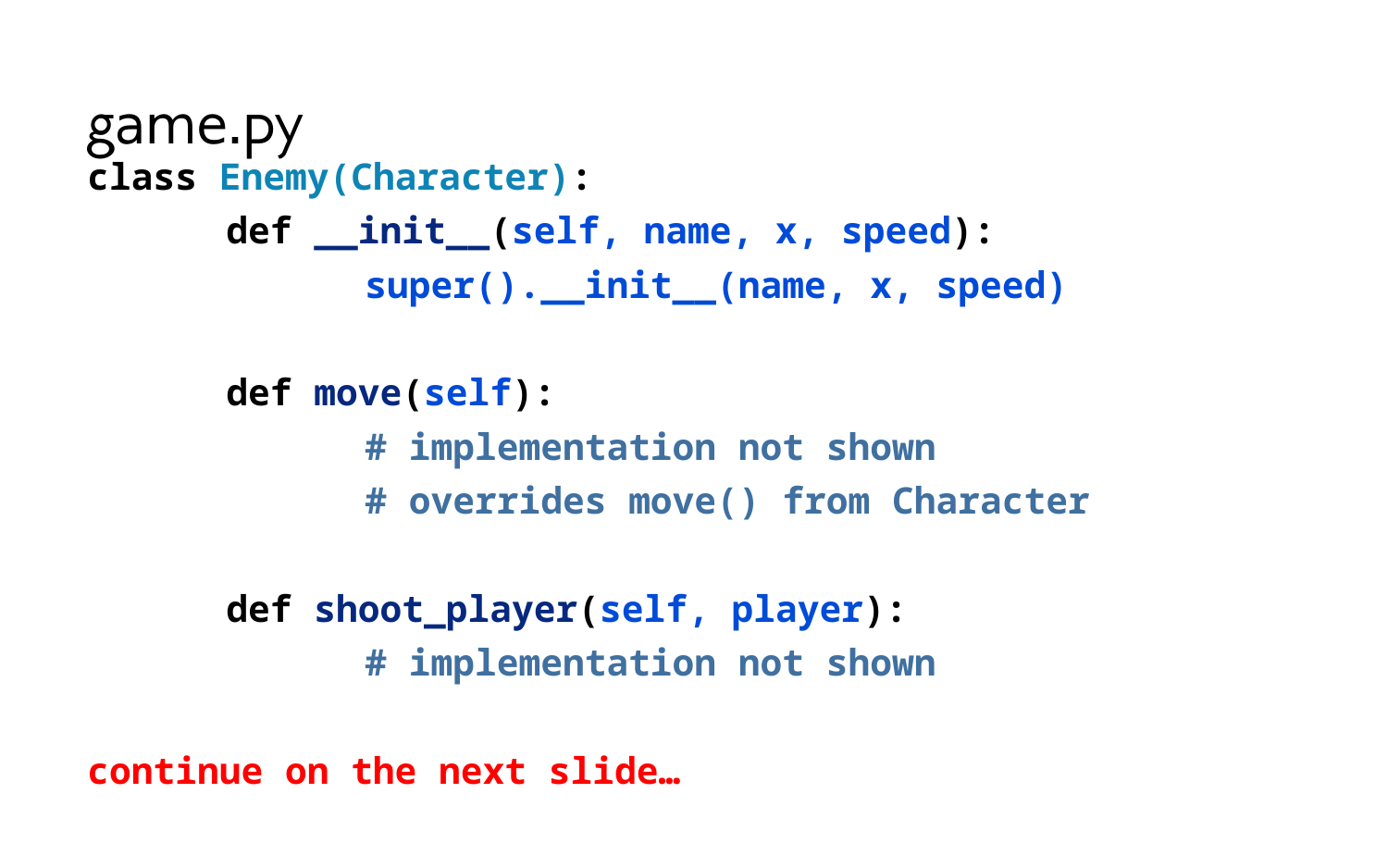

# game.py
class Enemy(Character):
	def __init__(self, name, x, speed):
		super().__init__(name, x, speed)

	def move(self):
		# implementation not shown
		# overrides move() from Character

	def shoot_player(self, player):
		# implementation not shown

continue on the next slide…